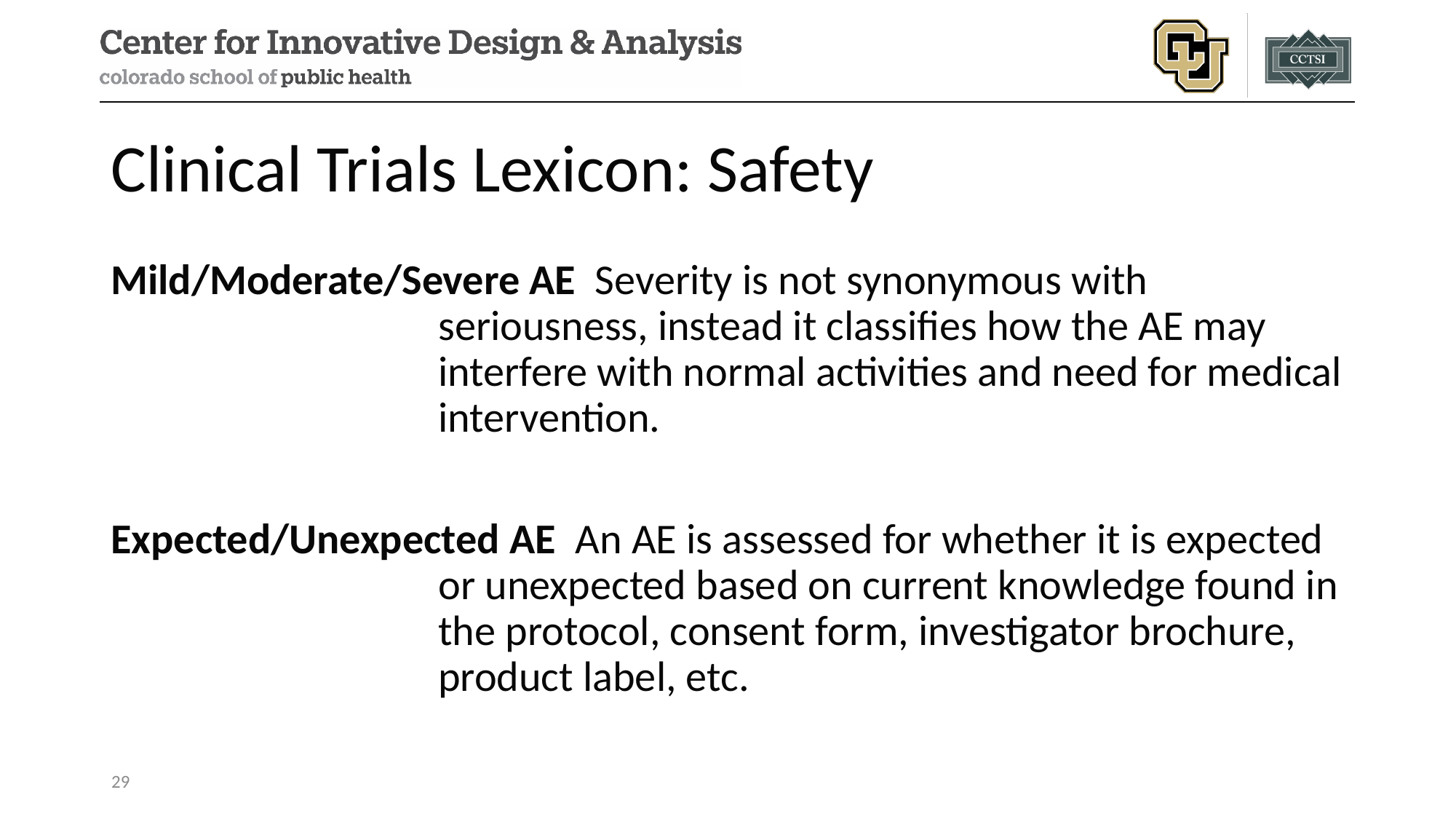

# Clinical Trials Lexicon: Safety
Mild/Moderate/Severe AE  Severity is not synonymous with seriousness, instead it classifies how the AE may interfere with normal activities and need for medical intervention.

Expected/Unexpected AE  An AE is assessed for whether it is expected or unexpected based on current knowledge found in the protocol, consent form, investigator brochure, product label, etc.
29